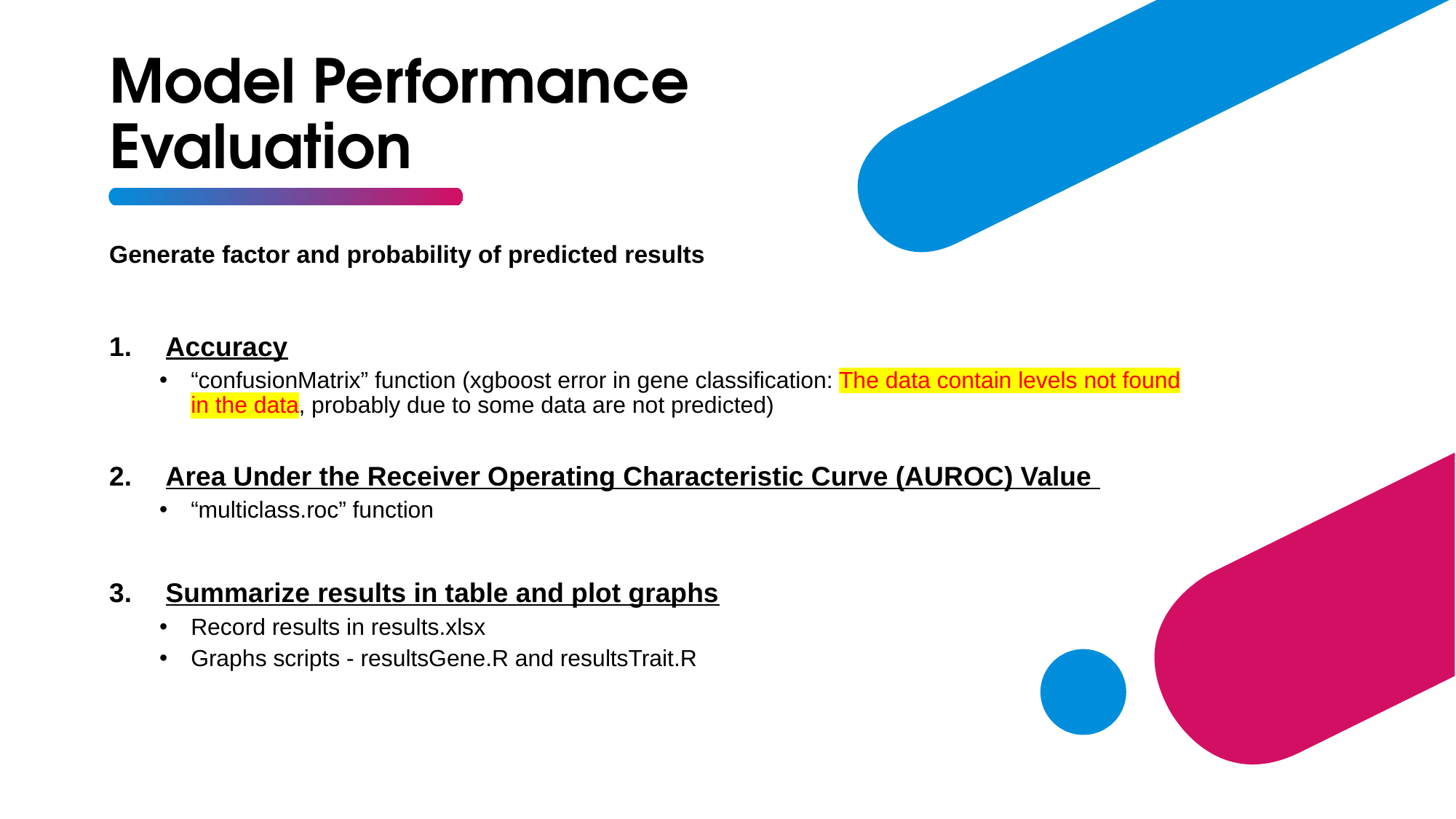

# Model Performance Evaluation
Generate factor and probability of predicted results

Accuracy
“confusionMatrix” function (xgboost error in gene classification: The data contain levels not found in the data, probably due to some data are not predicted)

Area Under the Receiver Operating Characteristic Curve (AUROC) Value
“multiclass.roc” function

Summarize results in table and plot graphs
Record results in results.xlsx
Graphs scripts - resultsGene.R and resultsTrait.R